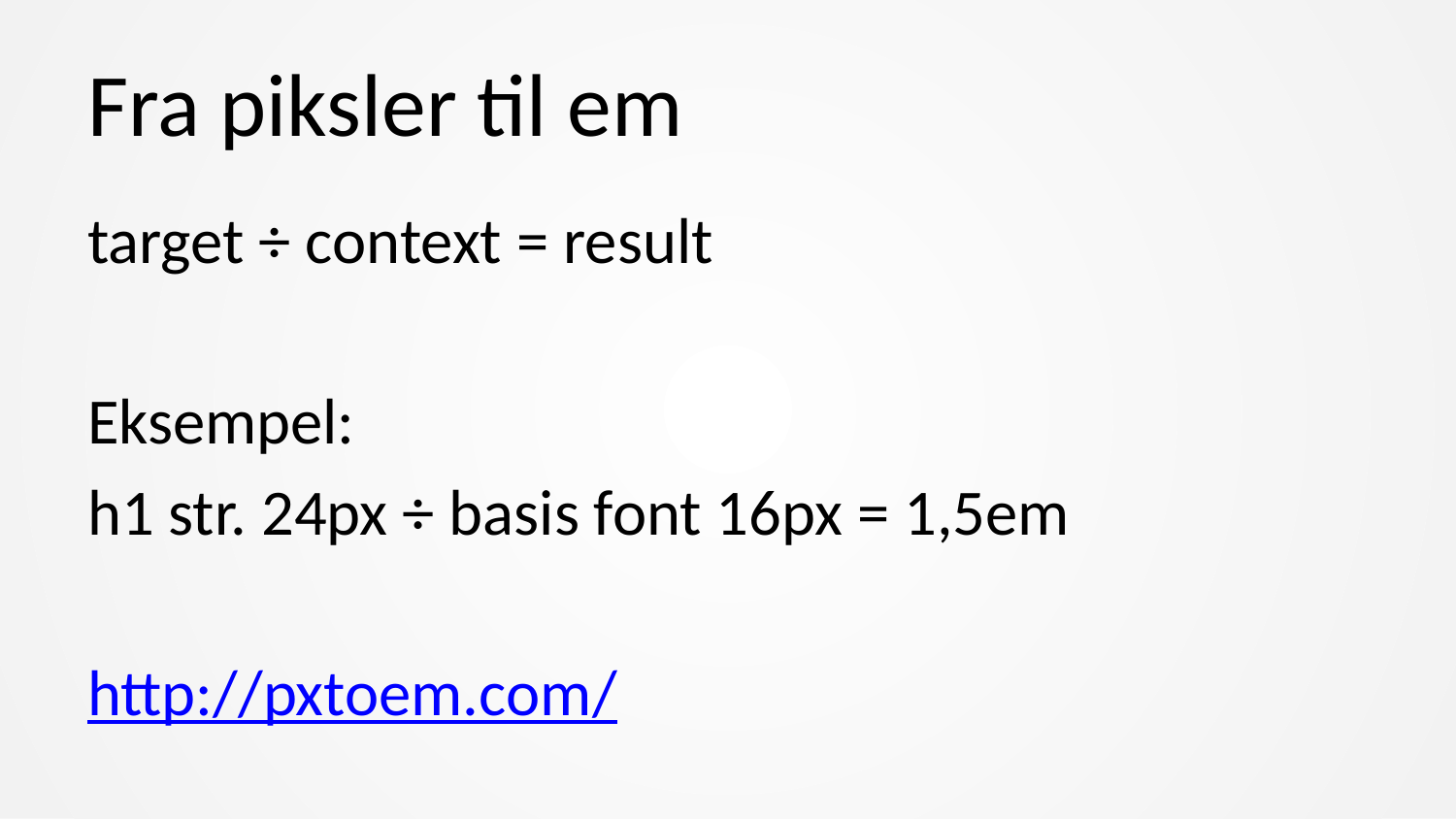

# Fra piksler til em
target ÷ context = result

Eksempel:
h1 str. 24px ÷ basis font 16px = 1,5em

http://pxtoem.com/